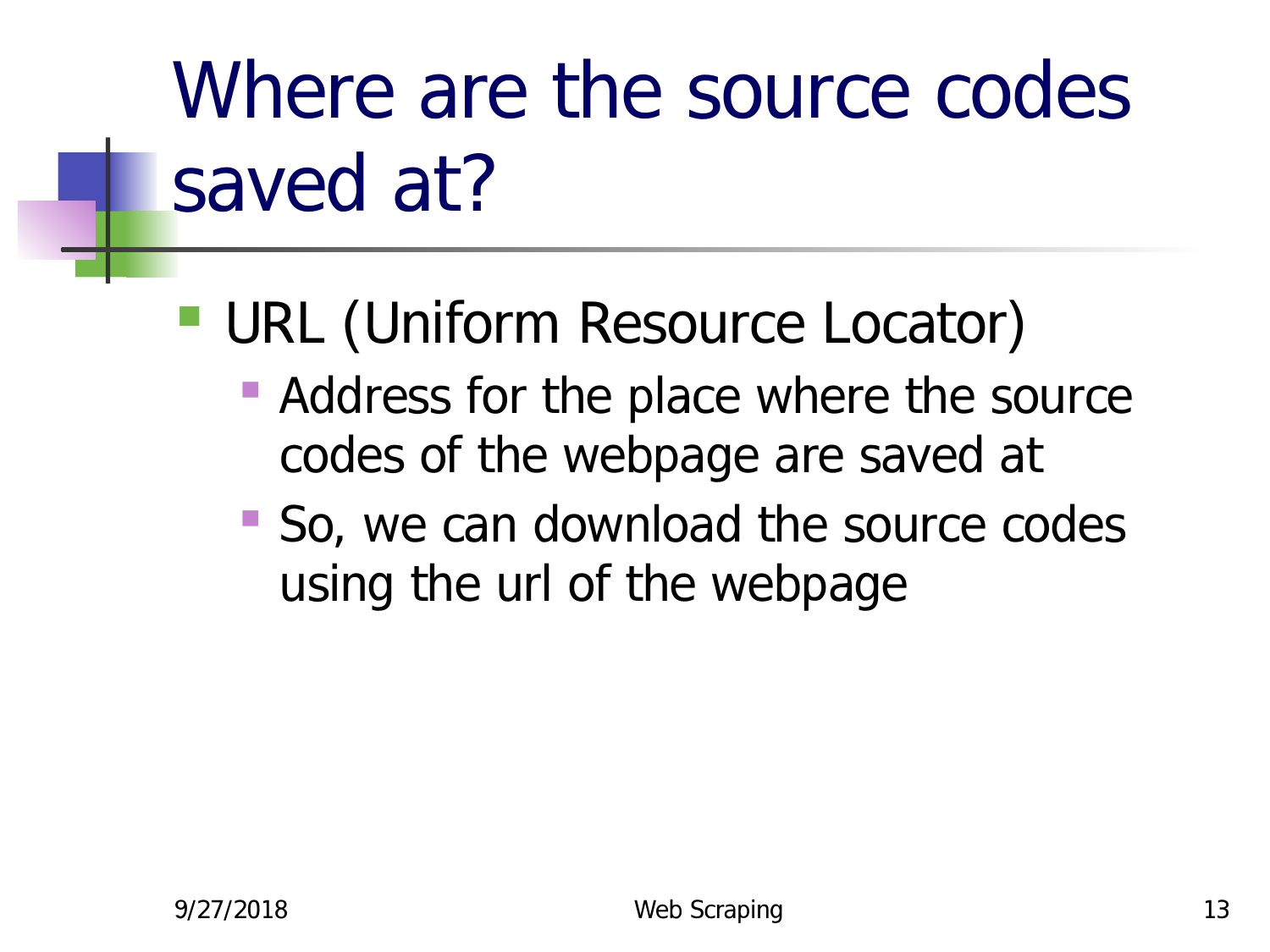

# Where are the source codes saved at?
URL (Uniform Resource Locator)
Address for the place where the source codes of the webpage are saved at
So, we can download the source codes using the url of the webpage
9/27/2018
Web Scraping
13